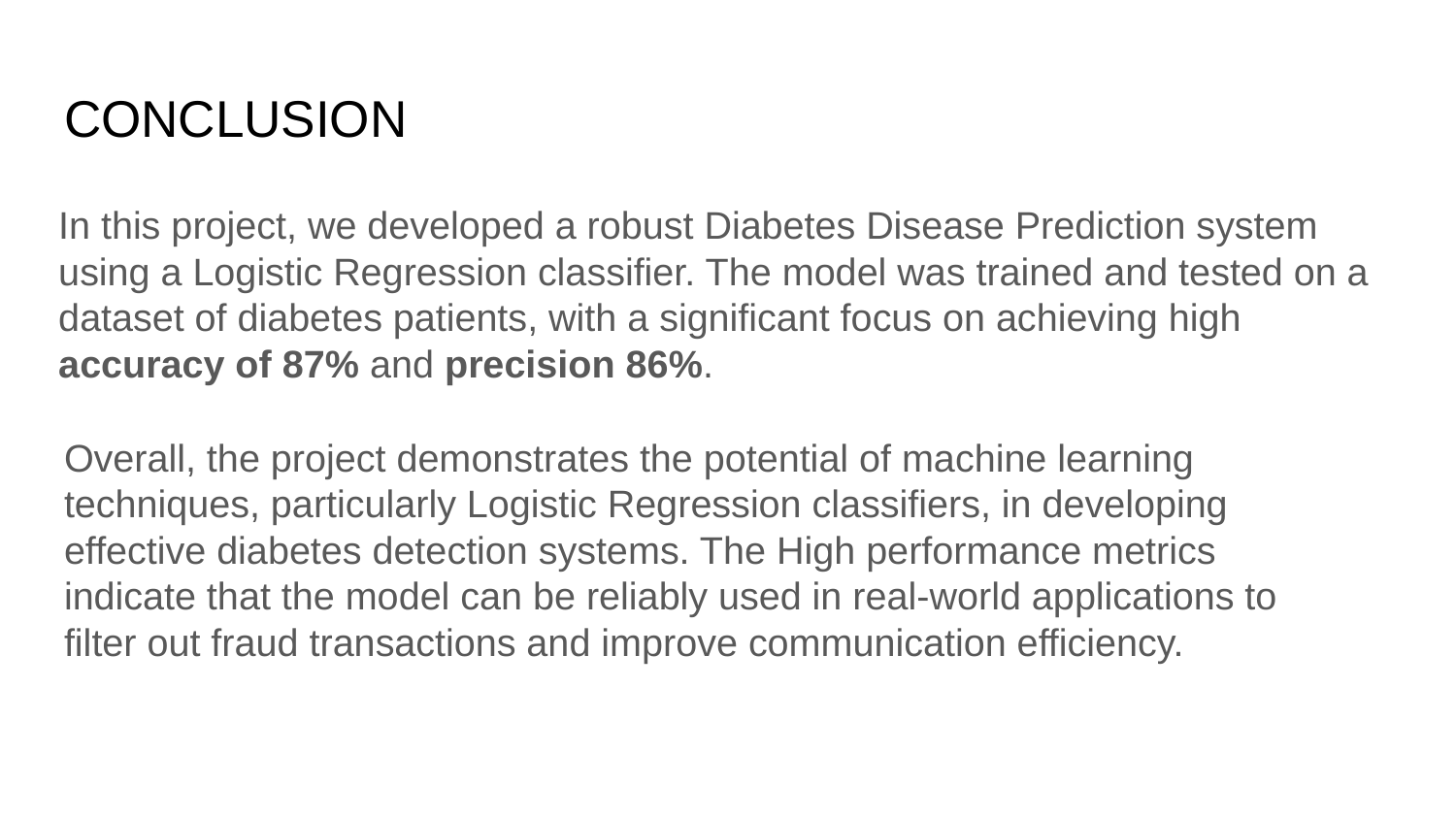

# CONCLUSION
In this project, we developed a robust Diabetes Disease Prediction system using a Logistic Regression classifier. The model was trained and tested on a dataset of diabetes patients, with a significant focus on achieving high accuracy of 87% and precision 86%.
Overall, the project demonstrates the potential of machine learning techniques, particularly Logistic Regression classifiers, in developing effective diabetes detection systems. The High performance metrics indicate that the model can be reliably used in real-world applications to filter out fraud transactions and improve communication efficiency.